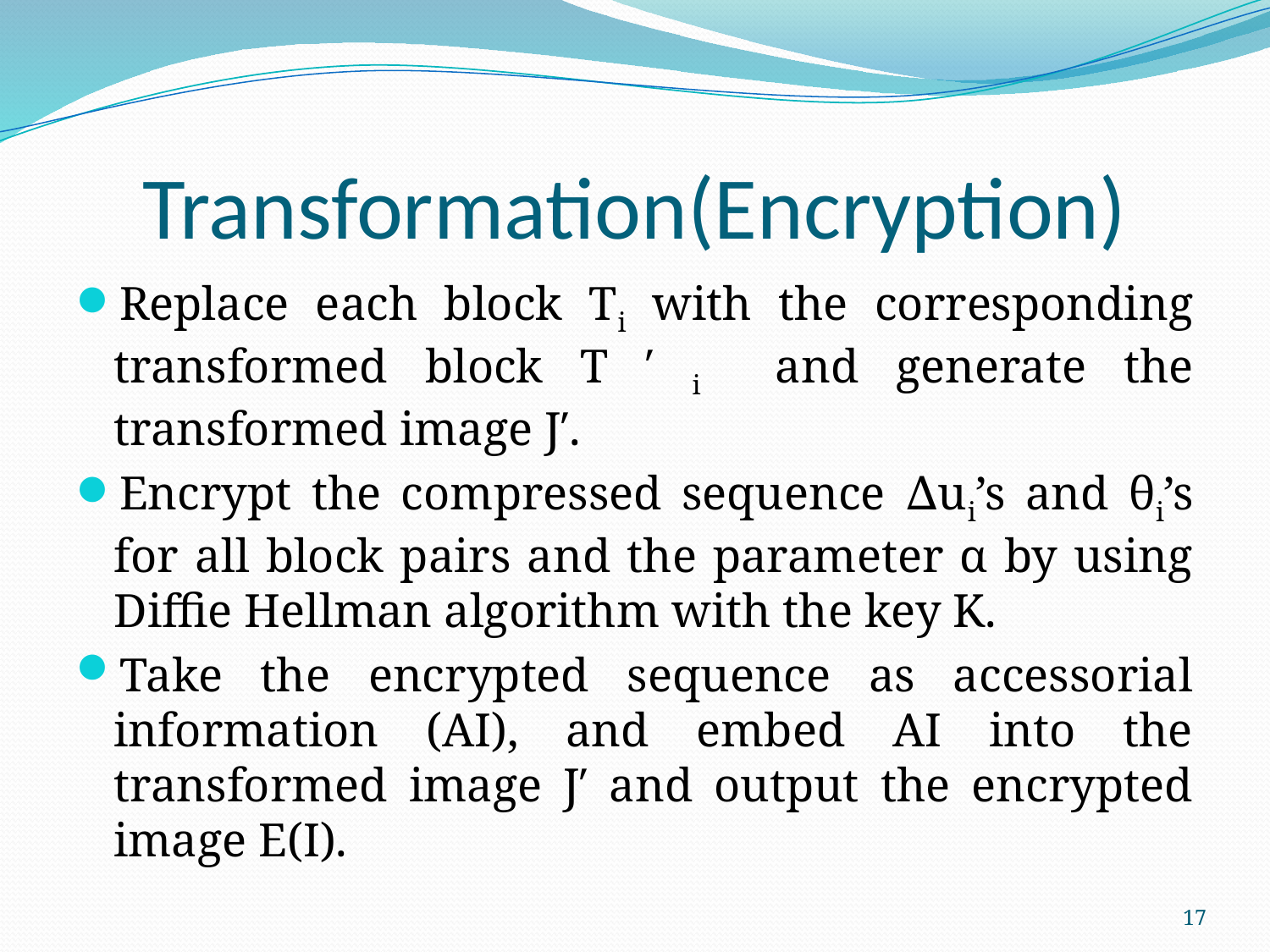

# Transformation(Encryption)
Replace each block Ti with the corresponding transformed block T ′ i  and generate the transformed image J′.
Encrypt the compressed sequence ∆ui’s and θi’s for all block pairs and the parameter α by using Diffie Hellman algorithm with the key K.
Take the encrypted sequence as accessorial information (AI), and embed AI into the transformed image J′ and output the encrypted image E(I).

17